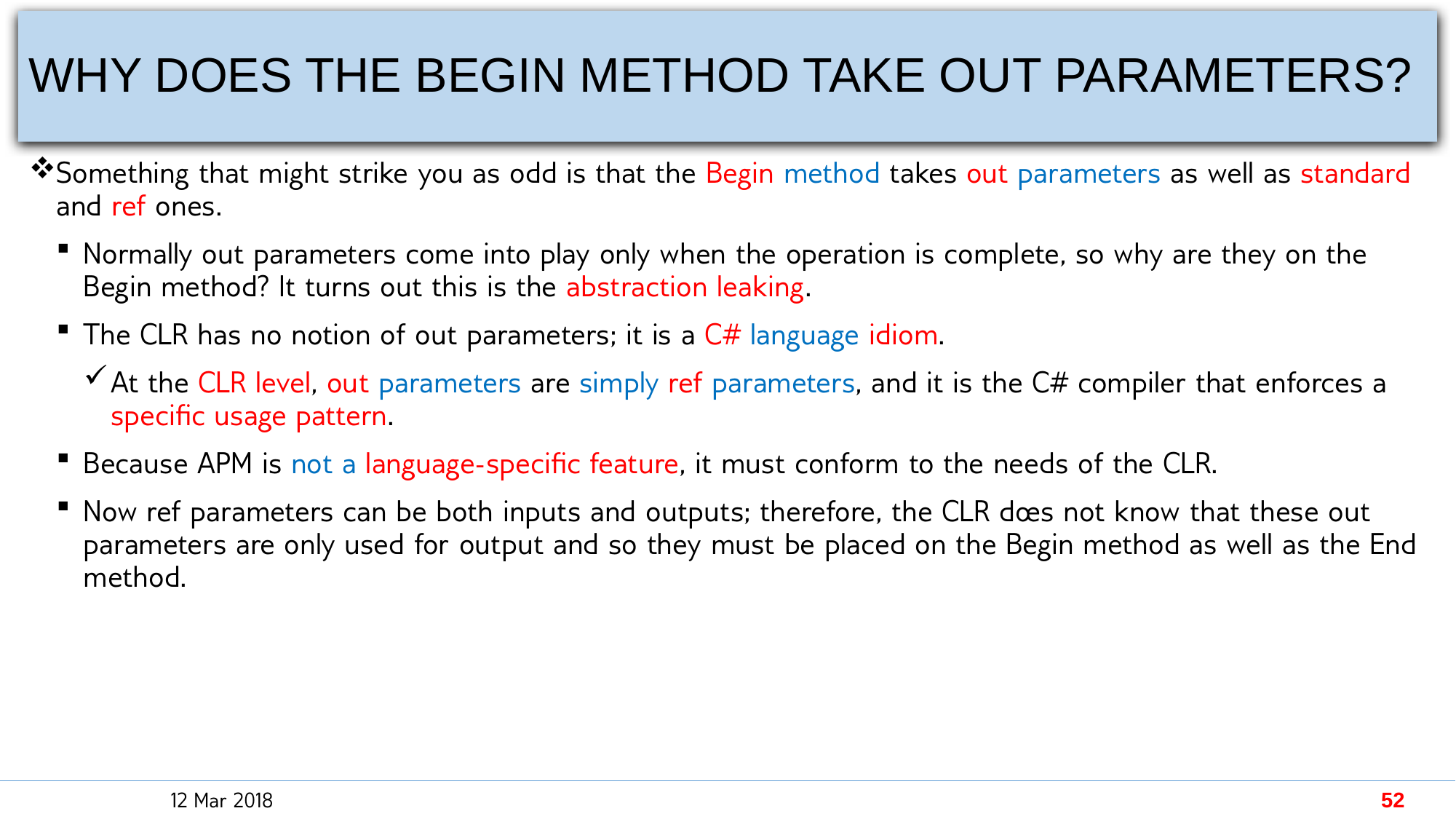

# WHY DOES THE BEGIN METHOD TAKE OUT PARAMETERS?
Something that might strike you as odd is that the Begin method takes out parameters as well as standard and ref ones.
Normally out parameters come into play only when the operation is complete, so why are they on the Begin method? It turns out this is the abstraction leaking.
The CLR has no notion of out parameters; it is a C# language idiom.
At the CLR level, out parameters are simply ref parameters, and it is the C# compiler that enforces a specific usage pattern.
Because APM is not a language-specific feature, it must conform to the needs of the CLR.
Now ref parameters can be both inputs and outputs; therefore, the CLR does not know that these out parameters are only used for output and so they must be placed on the Begin method as well as the End method.
12 Mar 2018
52